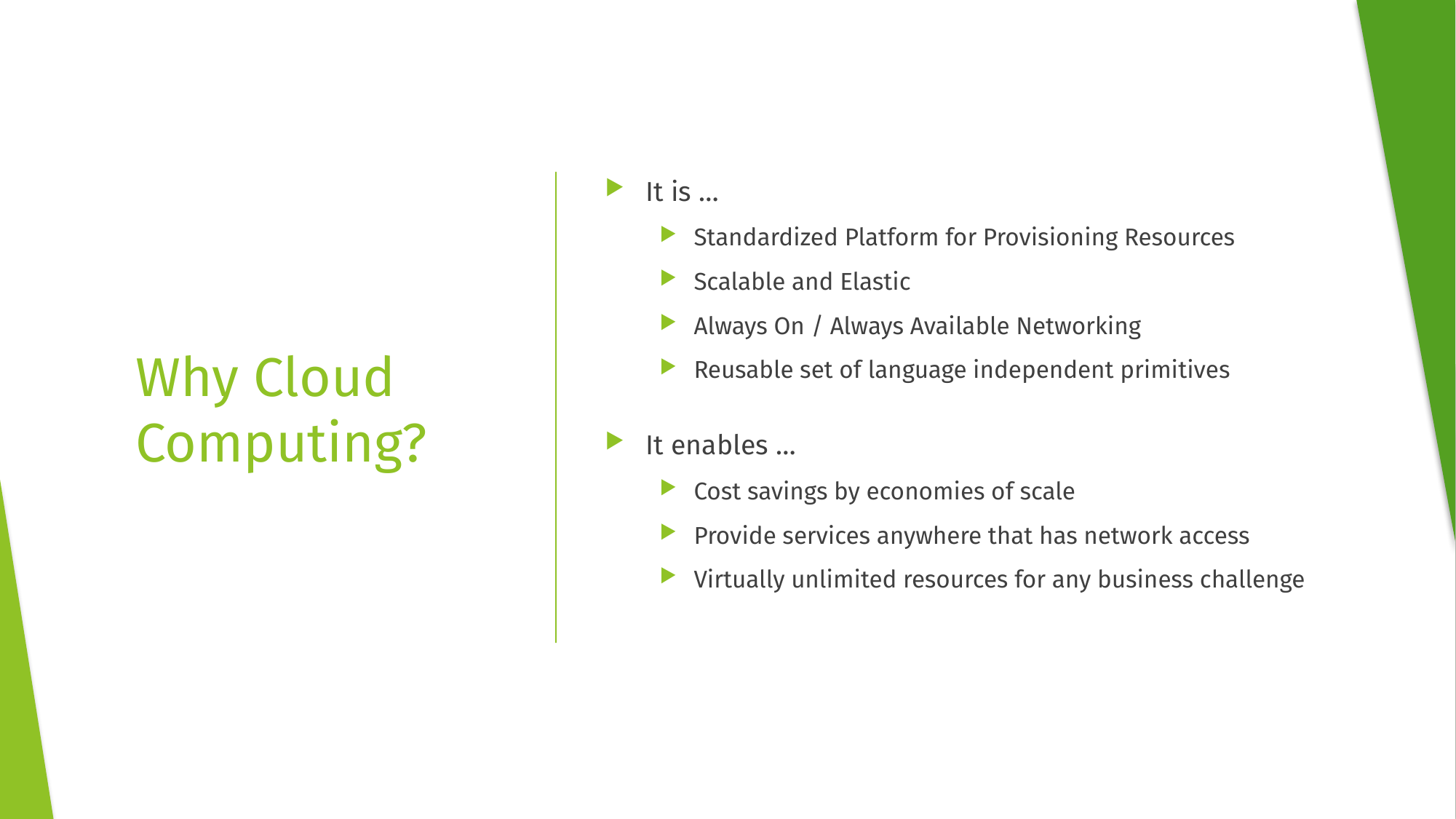

It is …
Standardized Platform for Provisioning Resources
Scalable and Elastic
Always On / Always Available Networking
Reusable set of language independent primitives
It enables …
Cost savings by economies of scale
Provide services anywhere that has network access
Virtually unlimited resources for any business challenge

# Why Cloud Computing?